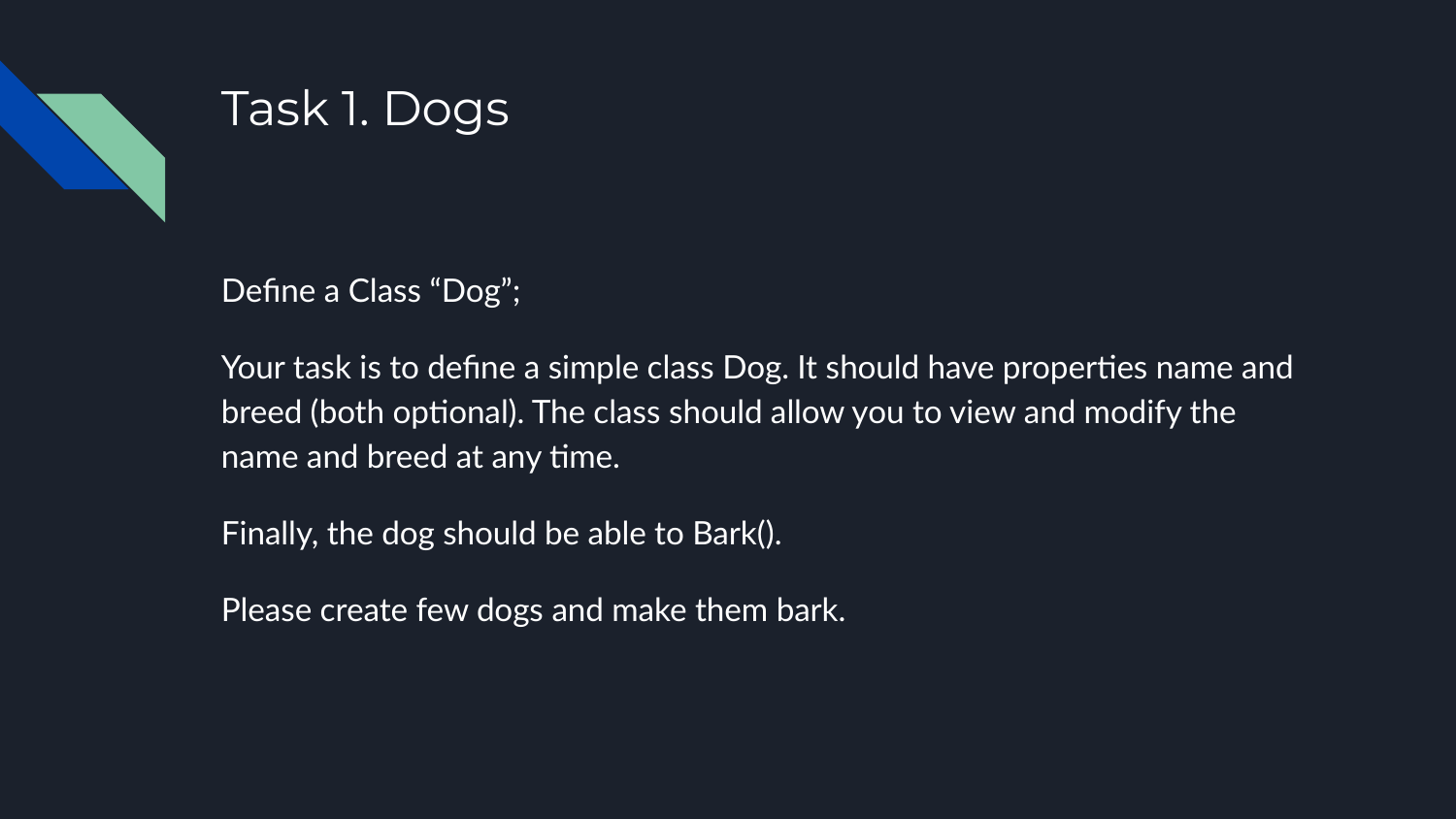

# Task 1. Dogs
Define a Class “Dog”;
Your task is to define a simple class Dog. It should have properties name and breed (both optional). The class should allow you to view and modify the name and breed at any time.
Finally, the dog should be able to Bark().
Please create few dogs and make them bark.